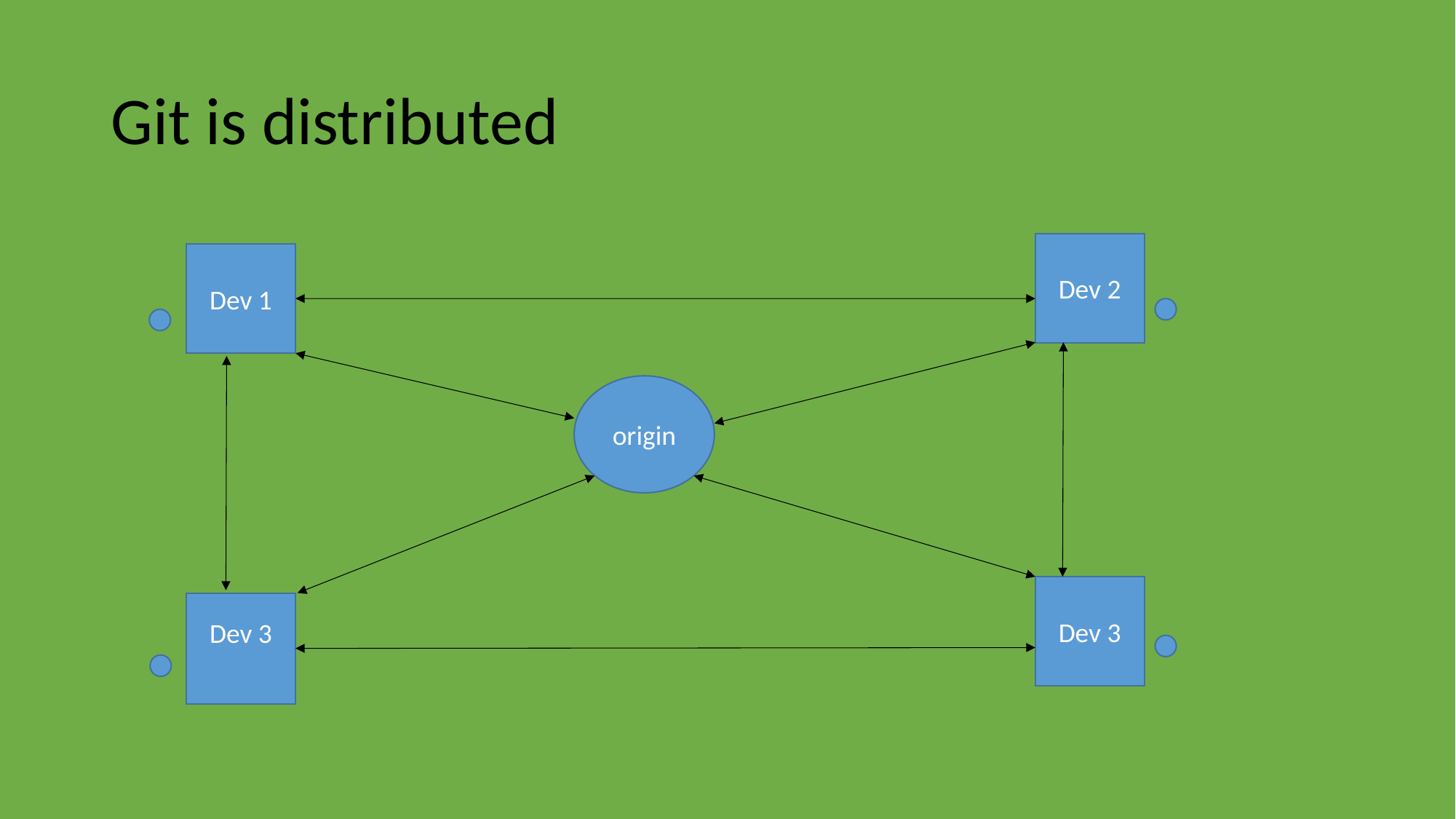

# Git is distributed
Dev 2
Dev 1

origin
Dev 3
Dev 3